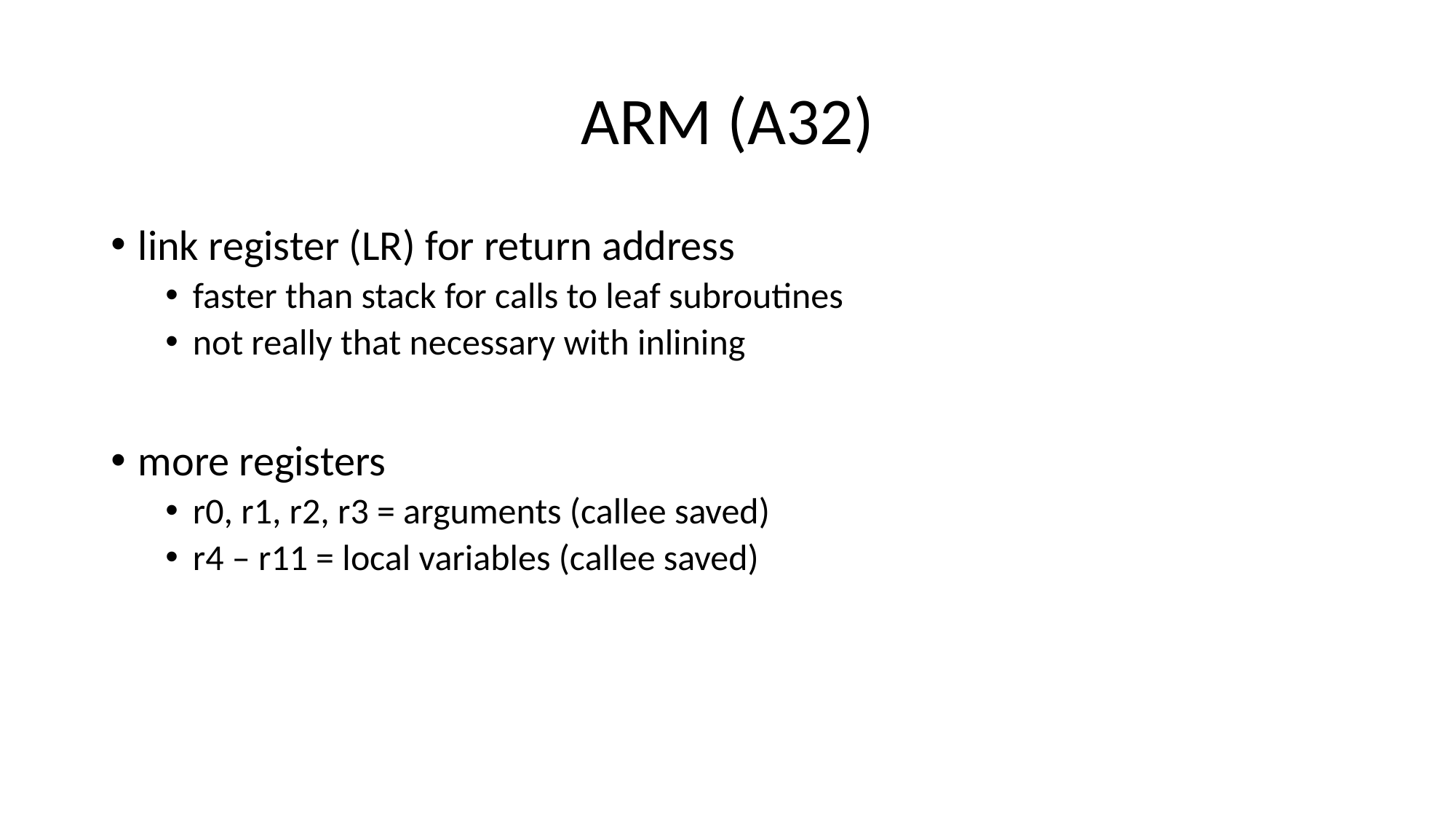

# ARM (A32)
link register (LR) for return address
faster than stack for calls to leaf subroutines
not really that necessary with inlining

more registers
r0, r1, r2, r3 = arguments (callee saved)
r4 – r11 = local variables (callee saved)